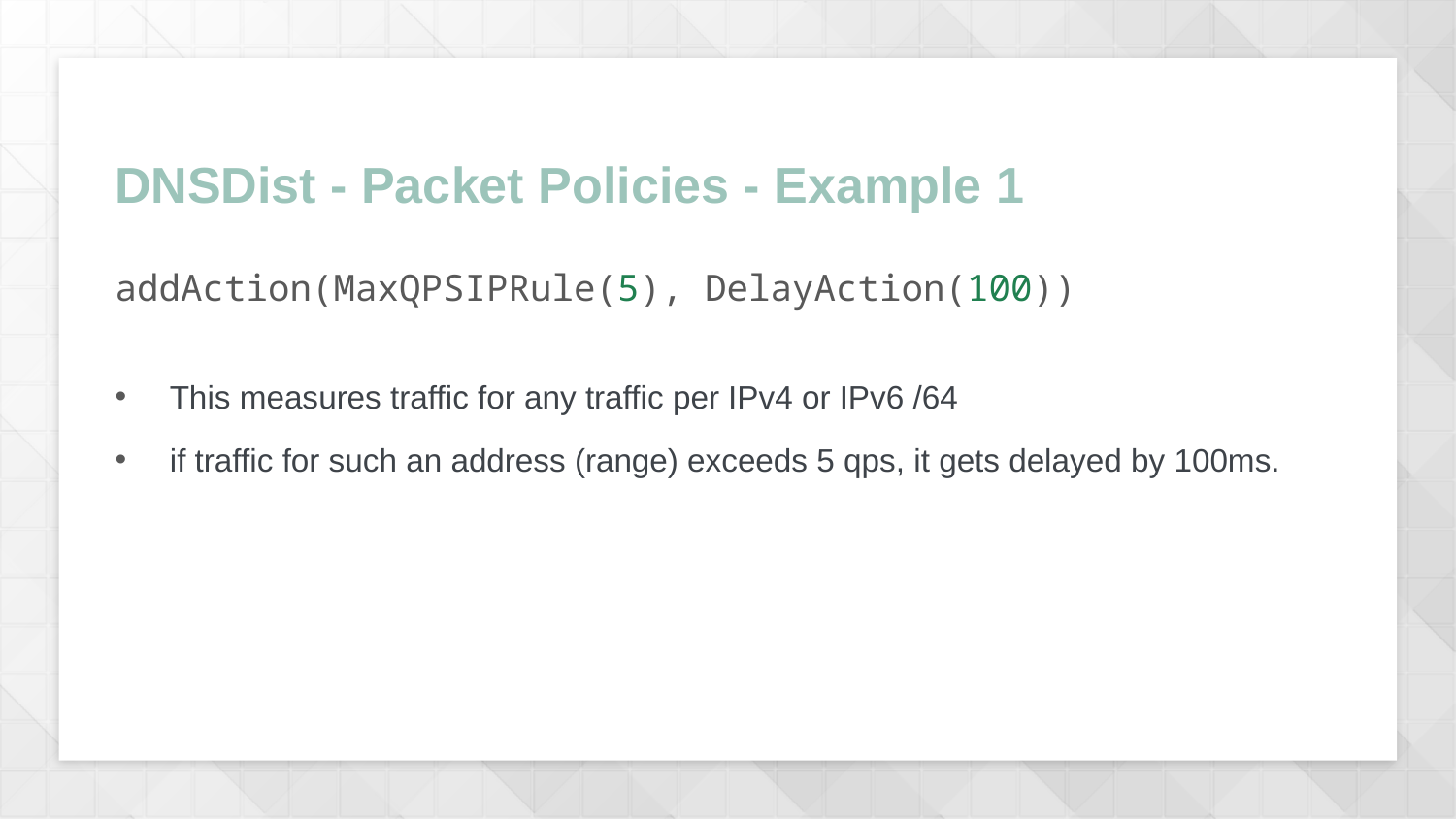

DNSDist - Packet Policies - Example 1
# addAction(MaxQPSIPRule(5), DelayAction(100))
This measures traffic for any traffic per IPv4 or IPv6 /64
if traffic for such an address (range) exceeds 5 qps, it gets delayed by 100ms.
23